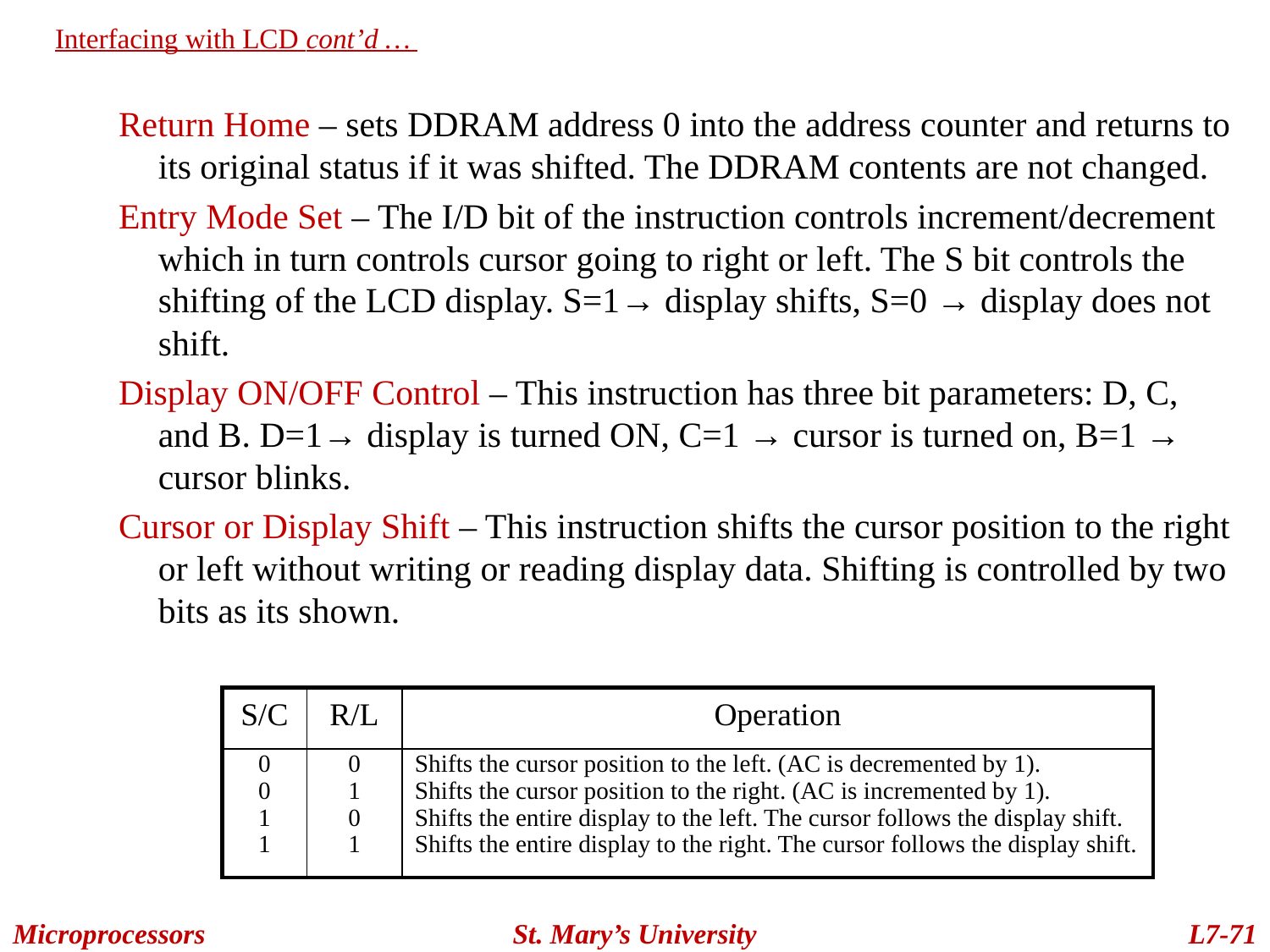

Interfacing with LCD cont’d …
Return Home – sets DDRAM address 0 into the address counter and returns to its original status if it was shifted. The DDRAM contents are not changed.
Entry Mode Set – The I/D bit of the instruction controls increment/decrement which in turn controls cursor going to right or left. The S bit controls the shifting of the LCD display. S=1→ display shifts, S=0 → display does not shift.
Display ON/OFF Control – This instruction has three bit parameters: D, C, and B. D=1→ display is turned ON, C=1 → cursor is turned on, B=1 → cursor blinks.
Cursor or Display Shift – This instruction shifts the cursor position to the right or left without writing or reading display data. Shifting is controlled by two bits as its shown.
| S/C | R/L | Operation |
| --- | --- | --- |
| 0 0 1 1 | 0 1 0 1 | Shifts the cursor position to the left. (AC is decremented by 1). Shifts the cursor position to the right. (AC is incremented by 1). Shifts the entire display to the left. The cursor follows the display shift. Shifts the entire display to the right. The cursor follows the display shift. |
Microprocessors
St. Mary’s University
L7-71